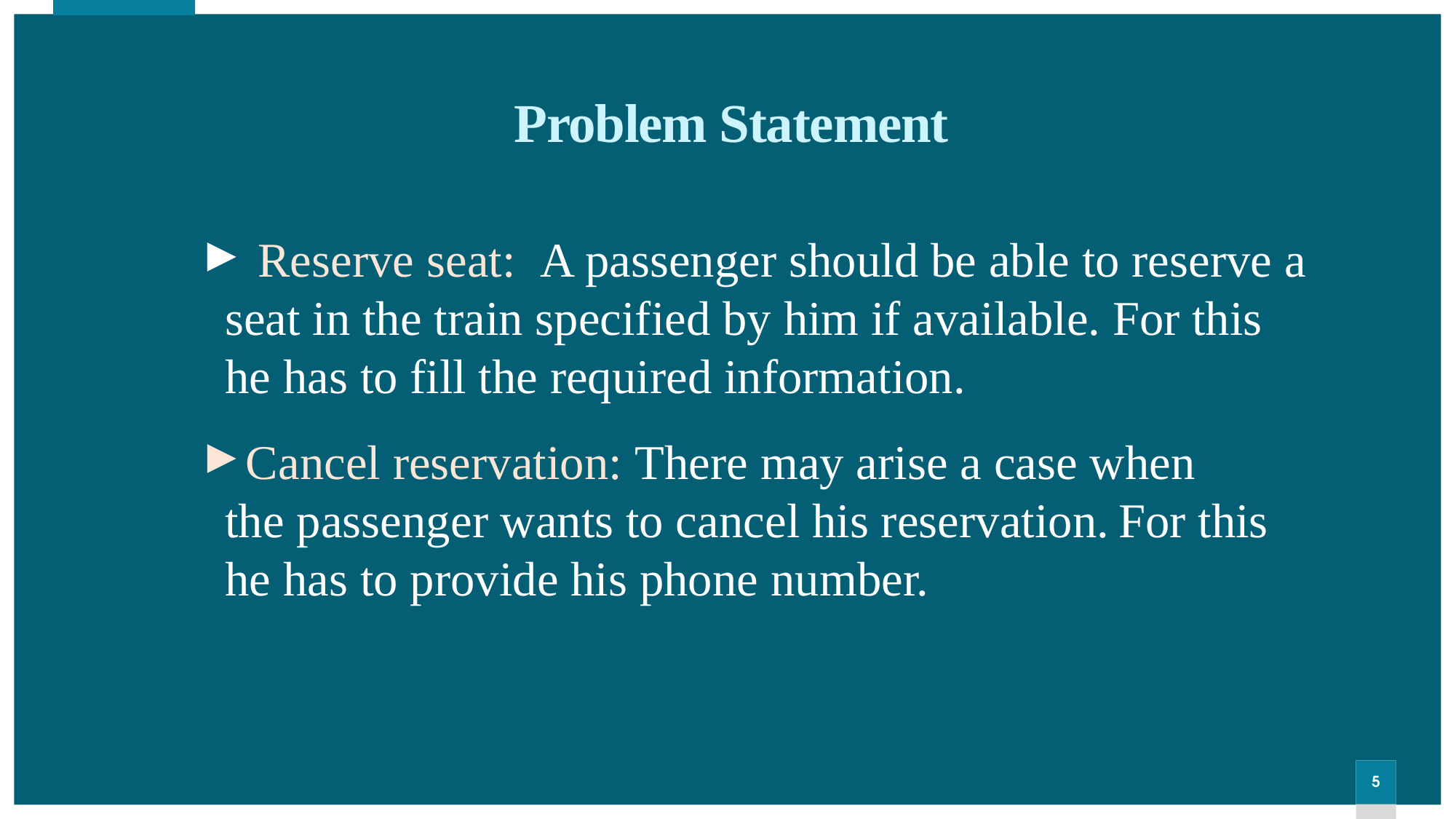

# Problem Statement
 Reserve seat:  A passenger should be able to reserve a seat in the train specified by him if available. For this he has to fill the required information.
Cancel reservation: There may arise a case when the passenger wants to cancel his reservation. For this he has to provide his phone number.